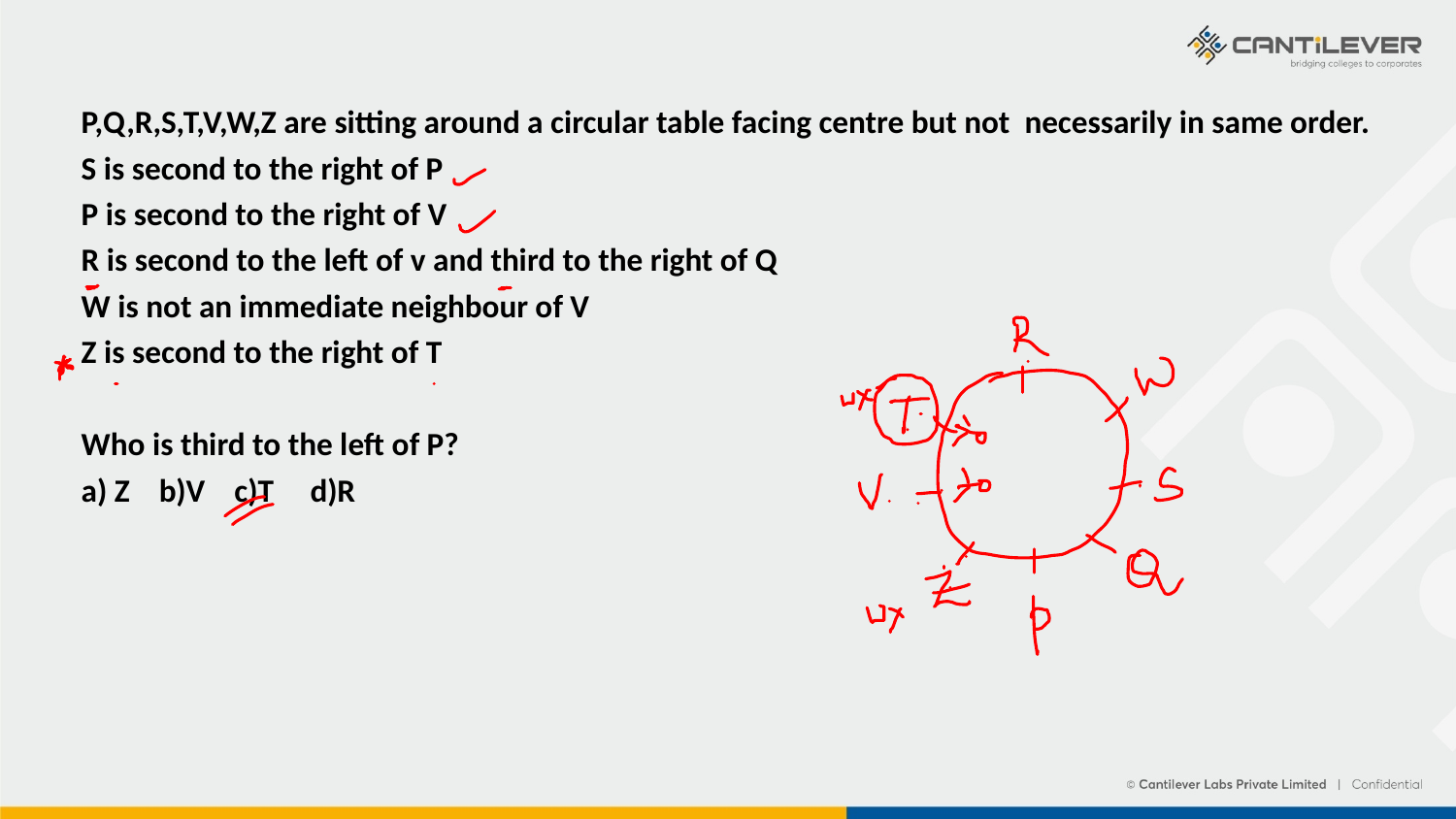

P,Q,R,S,T,V,W,Z are sitting around a circular table facing centre but not  necessarily in same order.
S is second to the right of P
P is second to the right of V
R is second to the left of v and third to the right of Q
W is not an immediate neighbour of V
Z is second to the right of T

Who is third to the left of P?
a) Z    b)V    c)T     d)R